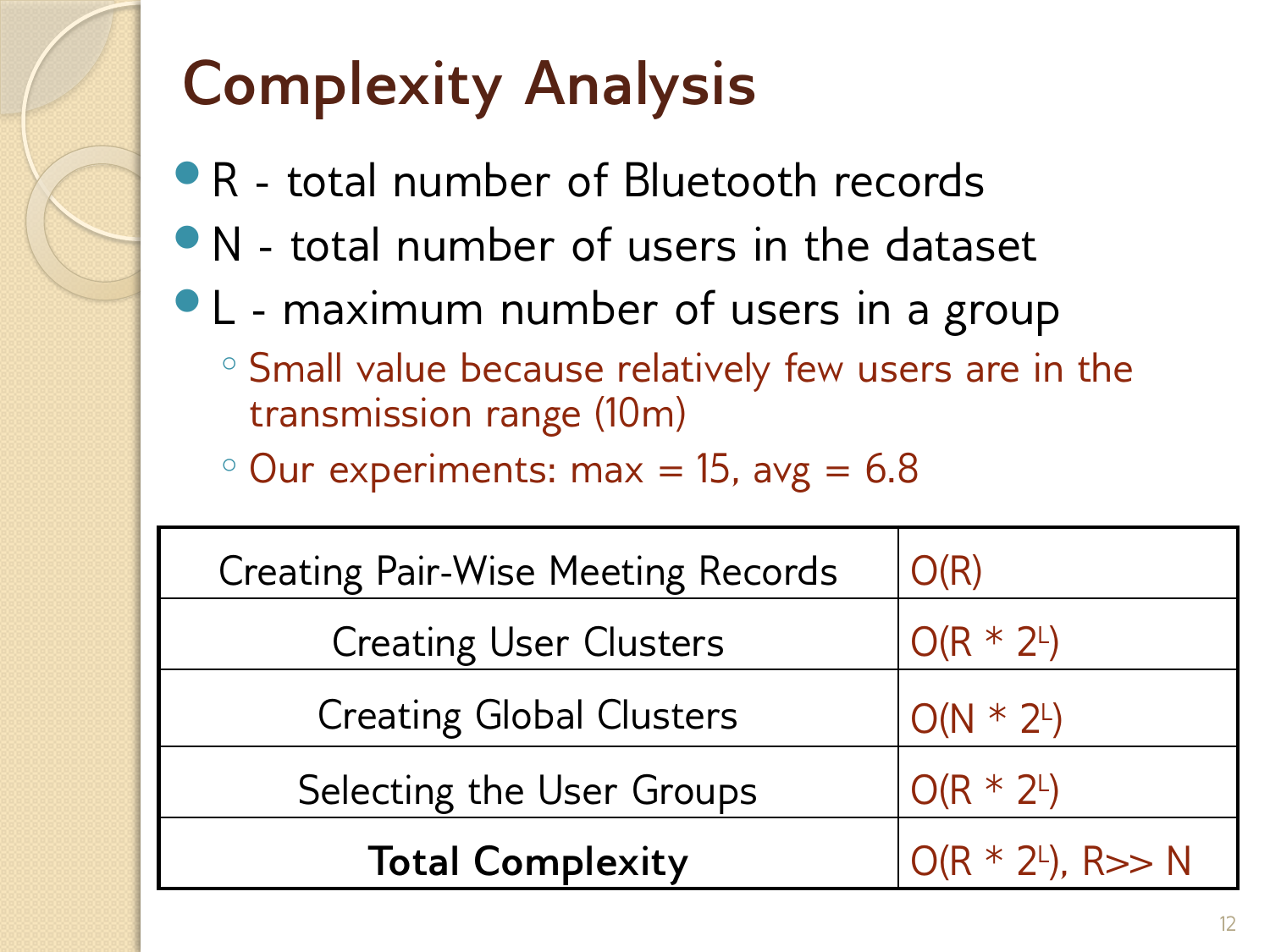

Complexity Analysis
R - total number of Bluetooth records
N - total number of users in the dataset
L - maximum number of users in a group
Small value because relatively few users are in the transmission range (10m)
Our experiments: max = 15, avg = 6.8
| Creating Pair-Wise Meeting Records | O(R) |
| --- | --- |
| Creating User Clusters | O(R \* 2L) |
| Creating Global Clusters | O(N \* 2L) |
| Selecting the User Groups | O(R \* 2L) |
| Total Complexity | O(R \* 2L), R>> N |
12